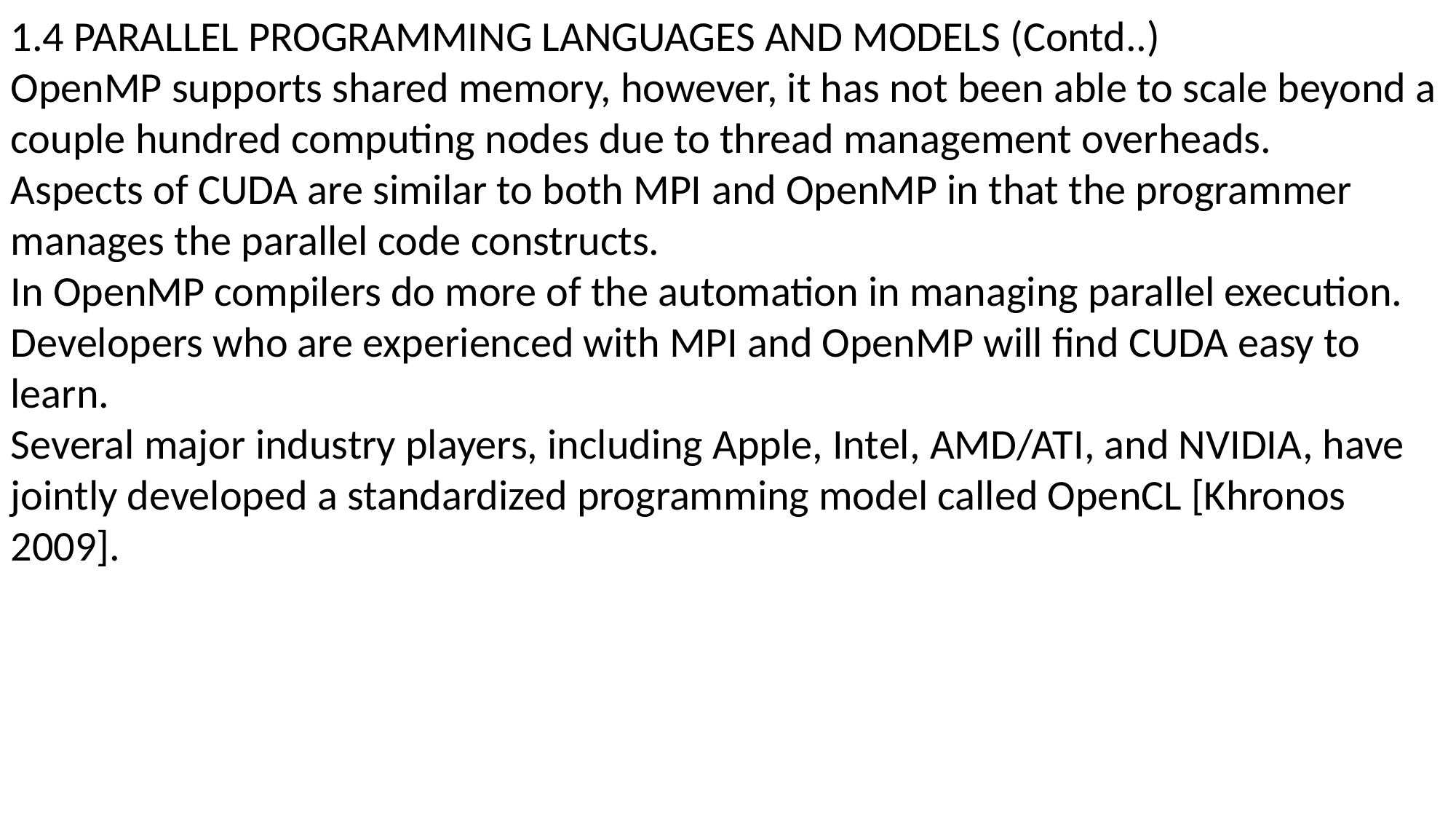

1.4 PARALLEL PROGRAMMING LANGUAGES AND MODELS (Contd..)
OpenMP supports shared memory, however, it has not been able to scale beyond a couple hundred computing nodes due to thread management overheads.
Aspects of CUDA are similar to both MPI and OpenMP in that the programmer manages the parallel code constructs.
In OpenMP compilers do more of the automation in managing parallel execution.
Developers who are experienced with MPI and OpenMP will find CUDA easy to learn.
Several major industry players, including Apple, Intel, AMD/ATI, and NVIDIA, have jointly developed a standardized programming model called OpenCL [Khronos 2009].